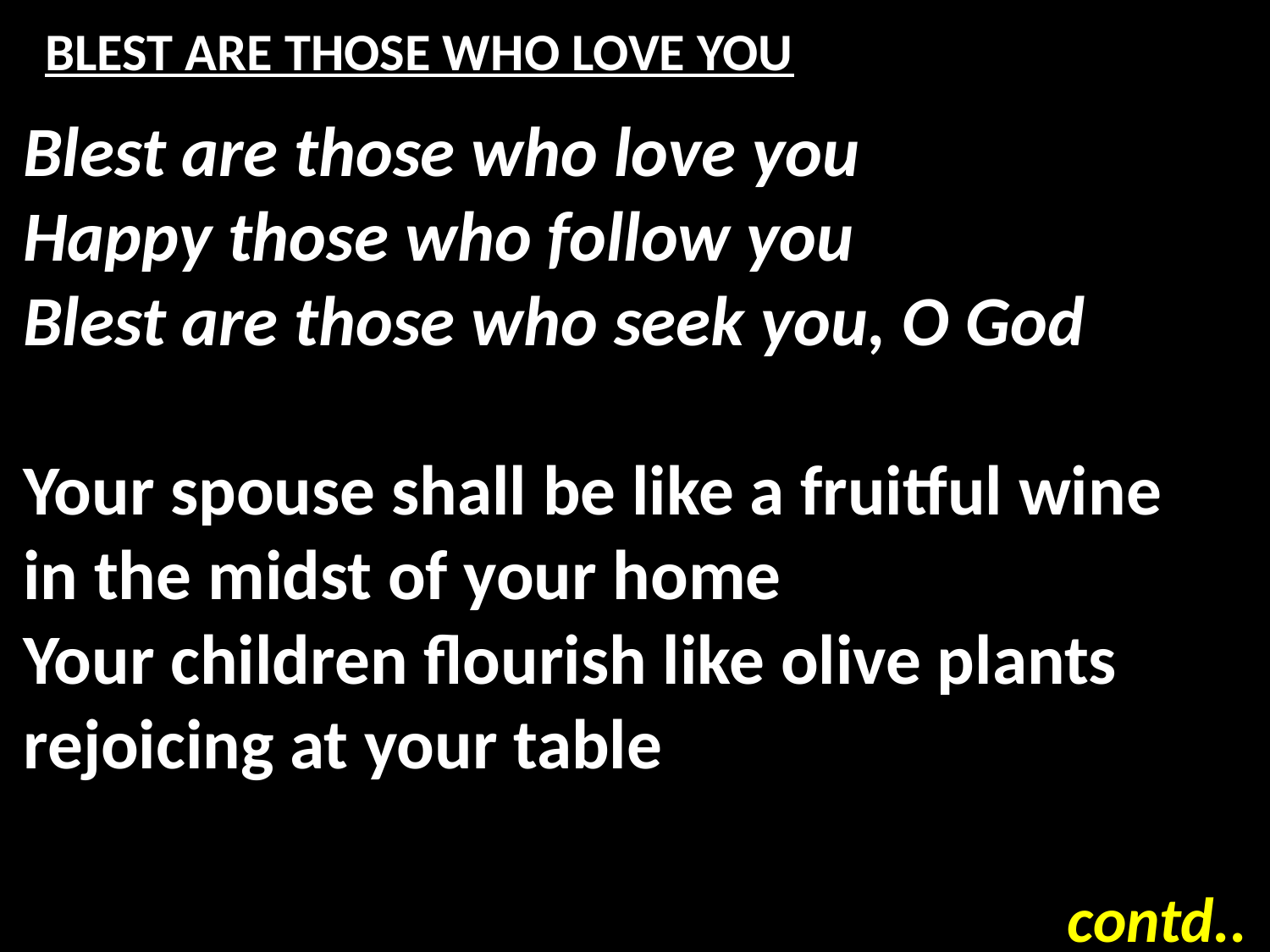

# BLEST ARE THOSE WHO LOVE YOU
Blest are those who love you
Happy those who follow you
Blest are those who seek you, O God

Your spouse shall be like a fruitful wine
in the midst of your home
Your children flourish like olive plants
rejoicing at your table
contd..